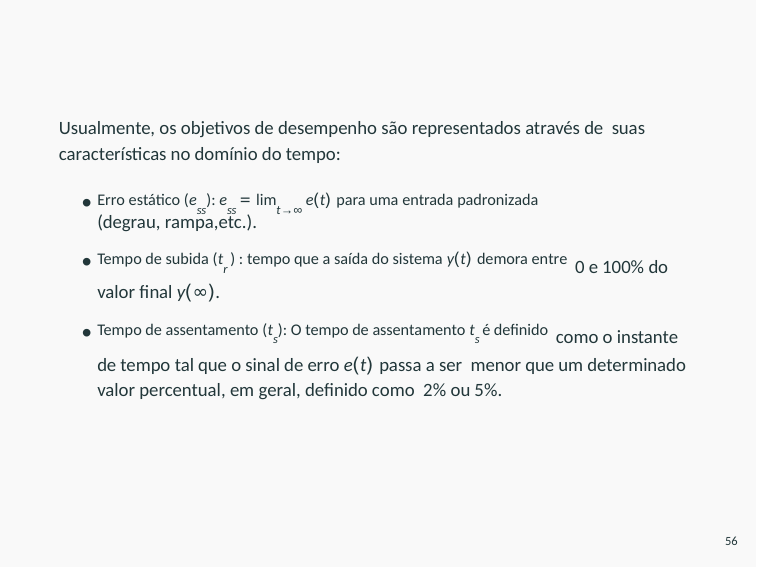

Usualmente, os objetivos de desempenho são representados através de  suas características no domínio do tempo:
Erro estático (ess): ess = limt→∞ e(t) para uma entrada padronizada
(degrau, rampa,etc.).
Tempo de subida (tr ) : tempo que a saída do sistema y(t) demora entre  0 e 100% do valor final y(∞).
Tempo de assentamento (ts): O tempo de assentamento ts é definido  como o instante de tempo tal que o sinal de erro e(t) passa a ser  menor que um determinado valor percentual, em geral, definido como  2% ou 5%.
56